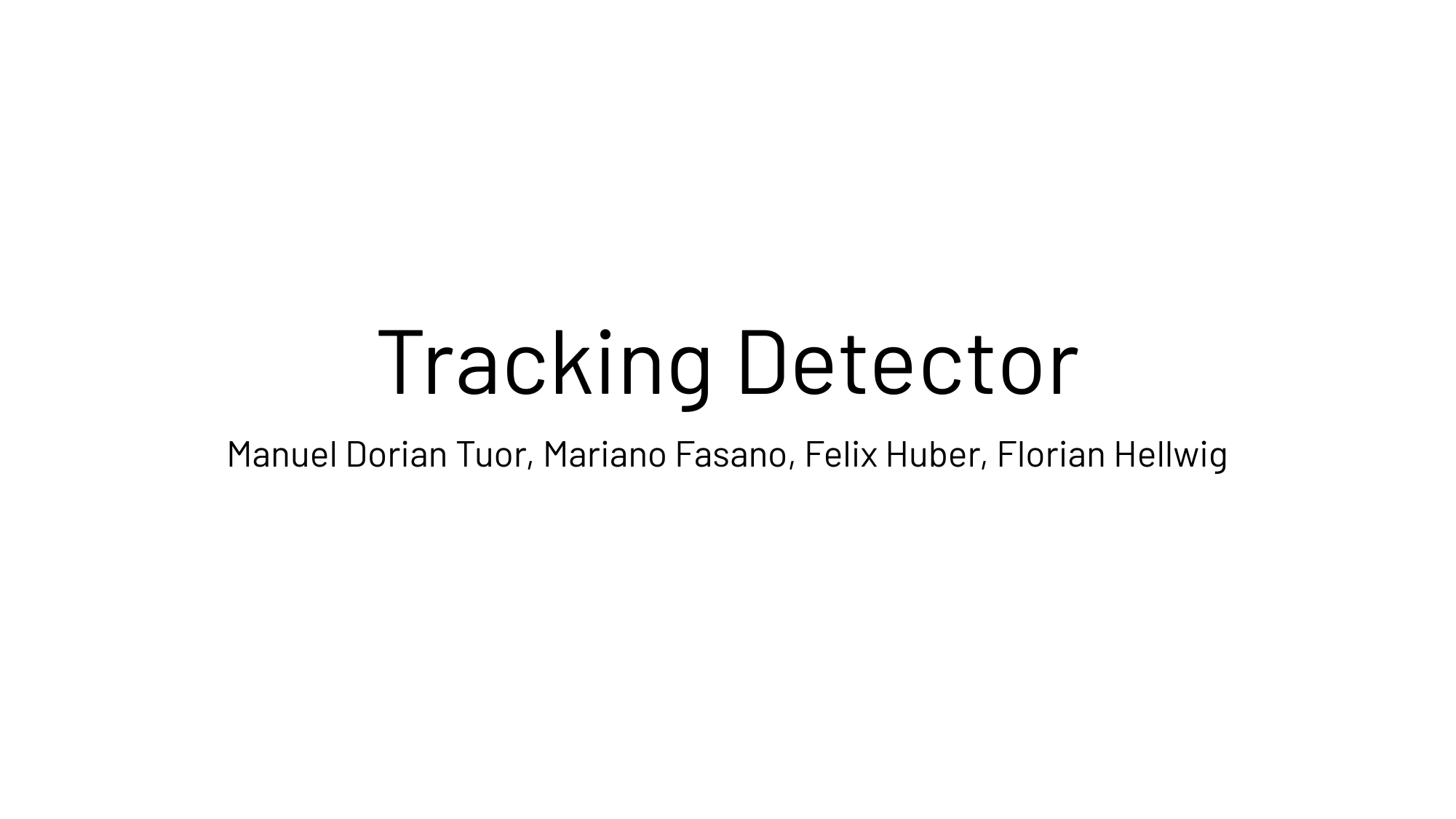

# Tracking Detector
Manuel Dorian Tuor, Mariano Fasano, Felix Huber, Florian Hellwig